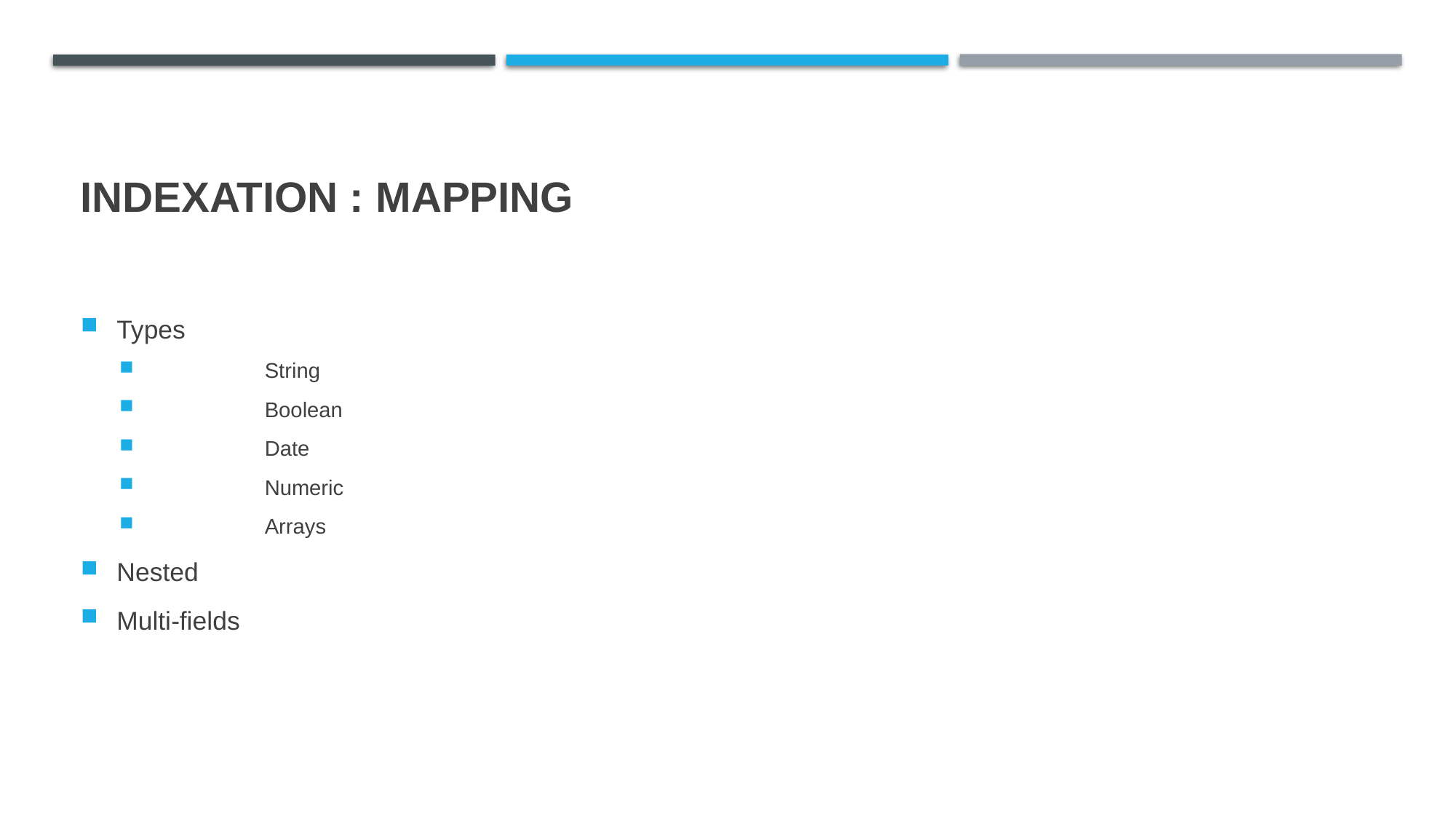

# Indexation : mapping
Types
	String
	Boolean
	Date
	Numeric
	Arrays
Nested
Multi-fields